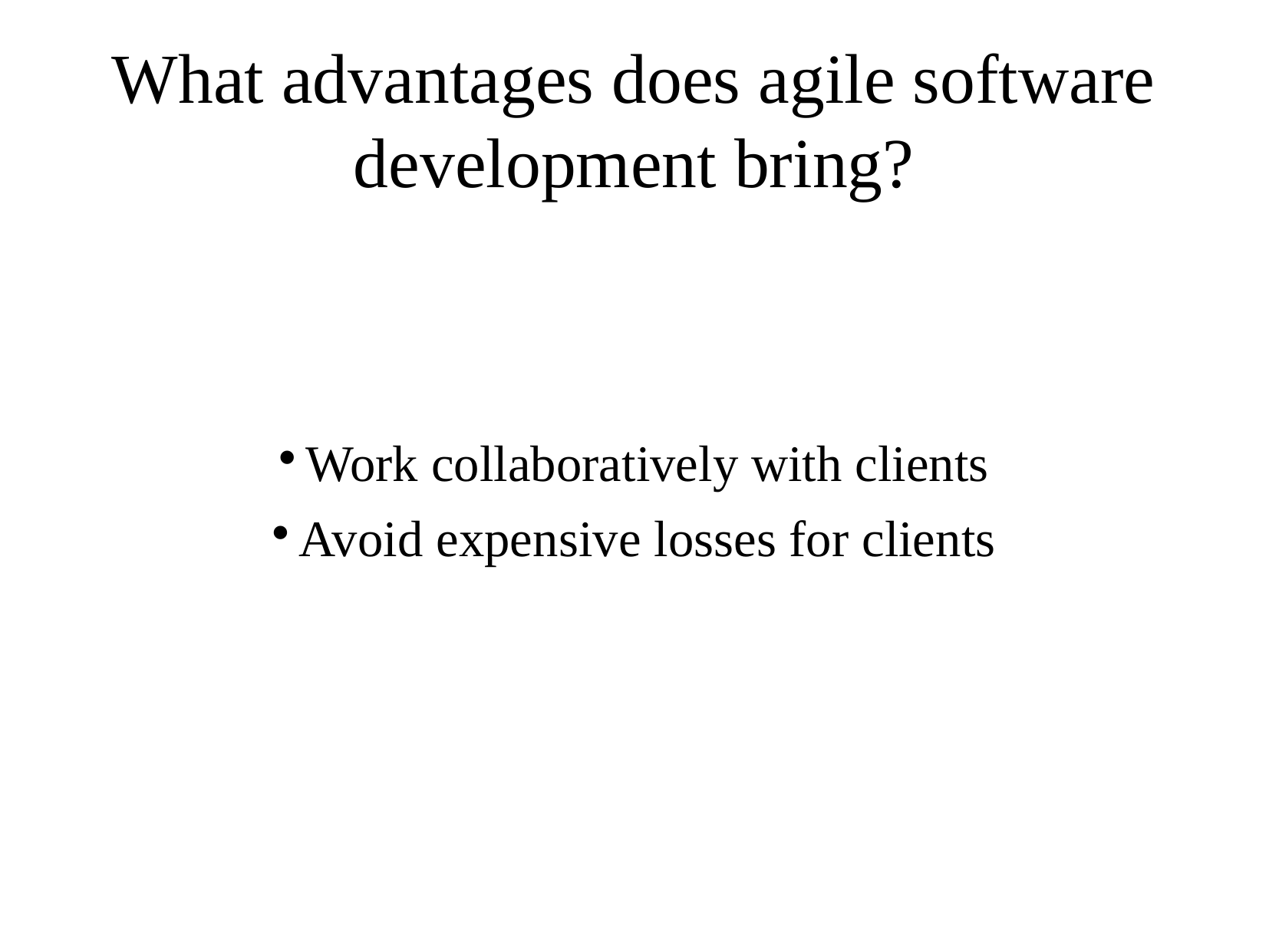

What advantages does agile software development bring?
Work collaboratively with clients
Avoid expensive losses for clients